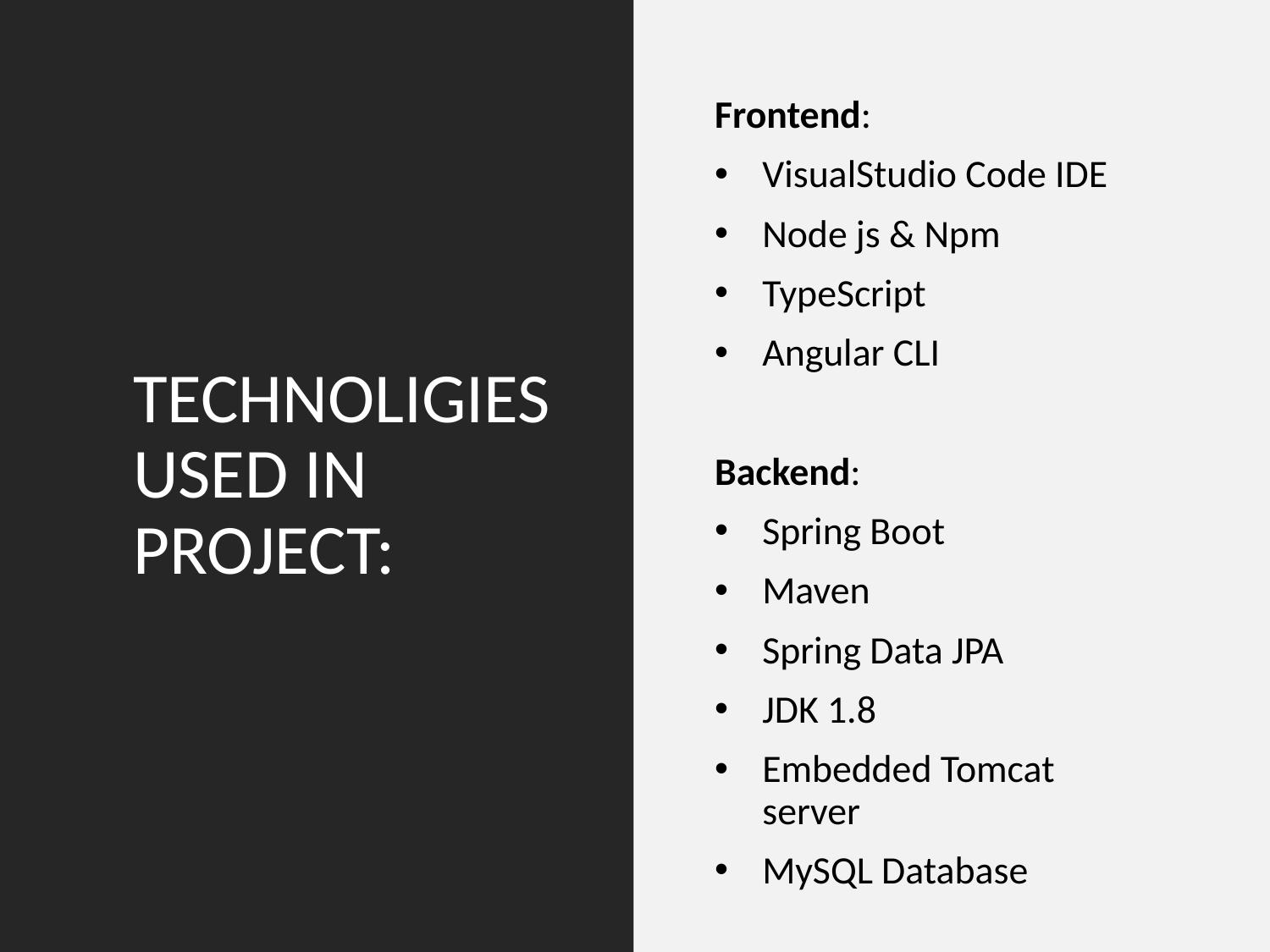

# TECHNOLIGIESUSED IN PROJECT:
Frontend:
VisualStudio Code IDE
Node js & Npm
TypeScript
Angular CLI

Backend:
Spring Boot
Maven
Spring Data JPA
JDK 1.8
Embedded Tomcat server
MySQL Database